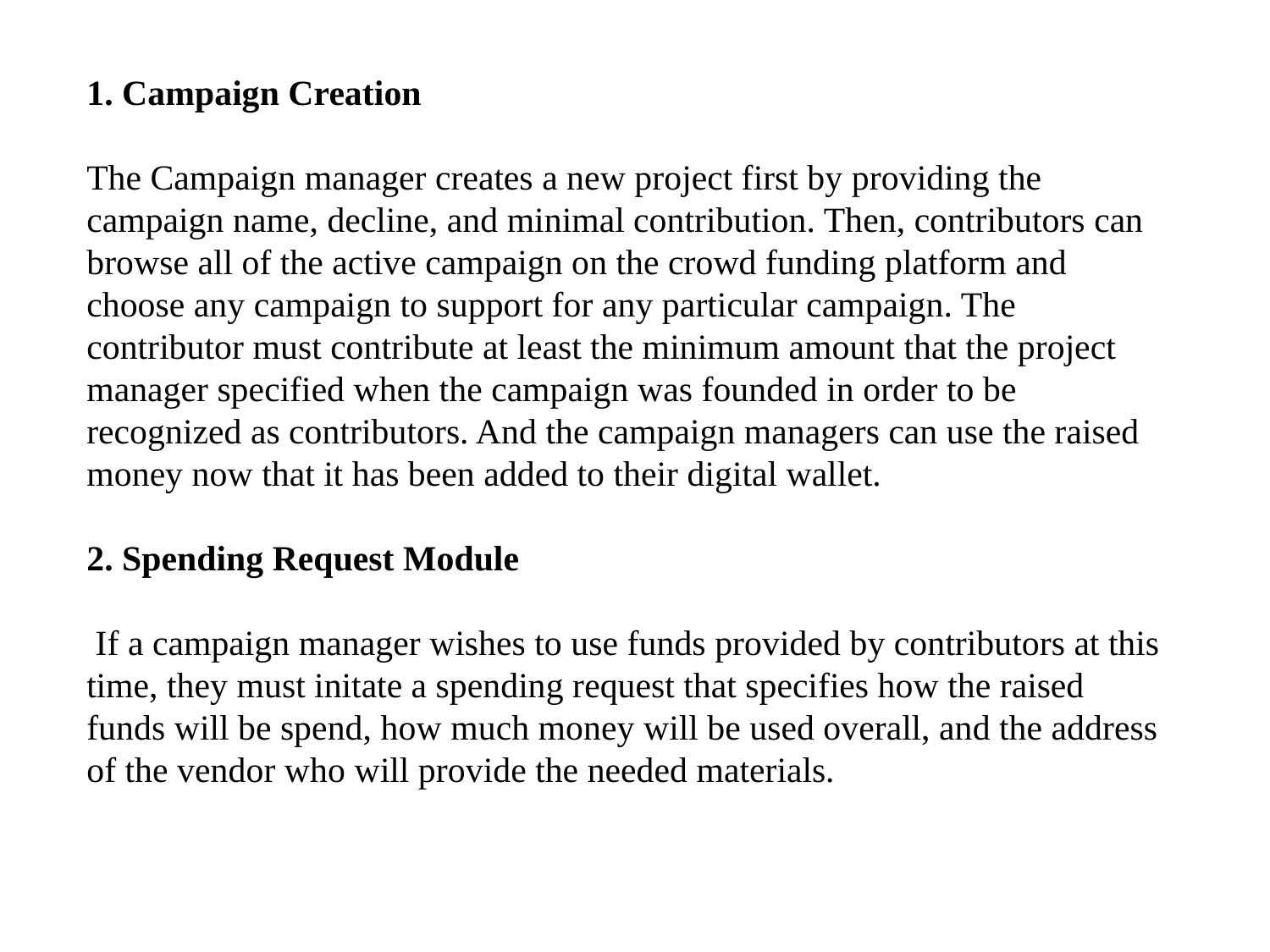

1. Campaign Creation

The Campaign manager creates a new project first by providing the campaign name, decline, and minimal contribution. Then, contributors can browse all of the active campaign on the crowd funding platform and choose any campaign to support for any particular campaign. The contributor must contribute at least the minimum amount that the project manager specified when the campaign was founded in order to be recognized as contributors. And the campaign managers can use the raised money now that it has been added to their digital wallet.

2. Spending Request Module

 If a campaign manager wishes to use funds provided by contributors at this time, they must initate a spending request that specifies how the raised funds will be spend, how much money will be used overall, and the address of the vendor who will provide the needed materials.